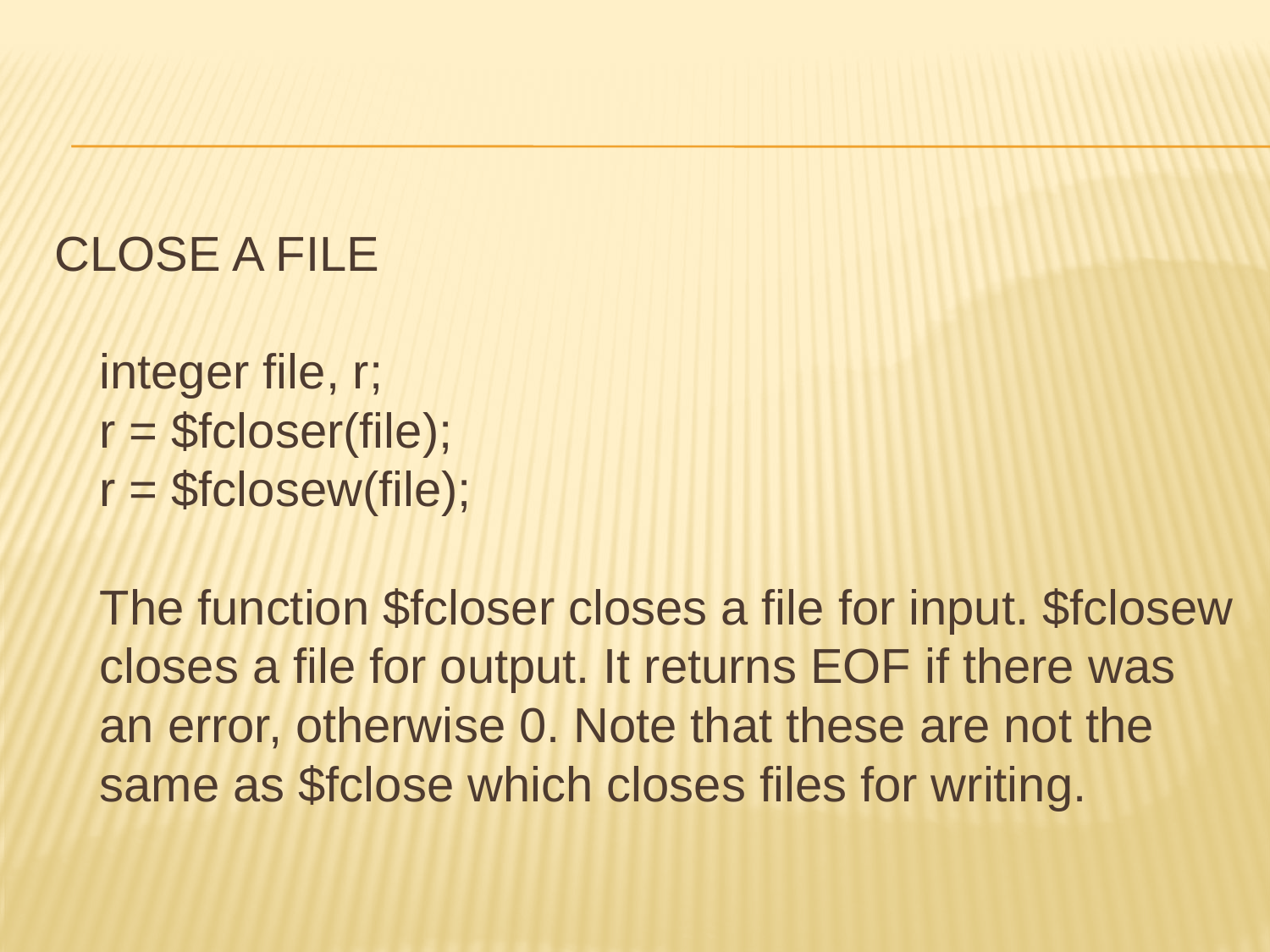

CLOSE A FILE
integer file, r;
r = $fcloser(file);
r = $fclosew(file);
The function $fcloser closes a file for input. $fclosew closes a file for output. It returns EOF if there was an error, otherwise 0. Note that these are not the same as $fclose which closes files for writing.